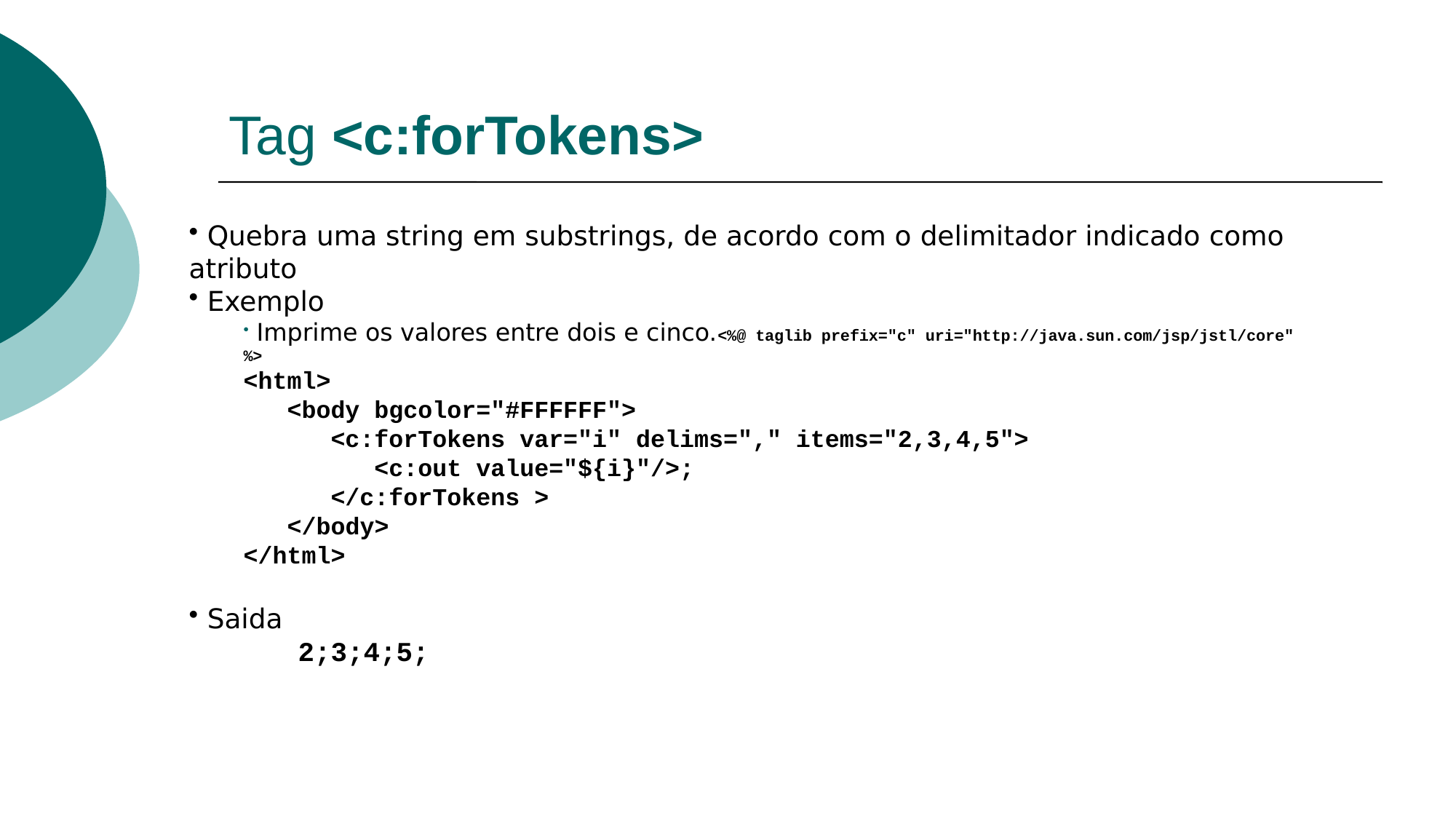

# Tag <c:forTokens>

 Quebra uma string em substrings, de acordo com o delimitador indicado como atributo
 Exemplo
 Imprime os valores entre dois e cinco.<%@ taglib prefix="c" uri="http://java.sun.com/jsp/jstl/core" %>
<html>
   <body bgcolor="#FFFFFF">
      <c:forTokens var="i" delims="," items="2,3,4,5">
         <c:out value="${i}"/>;
      </c:forTokens >
   </body>
</html>

 Saida
	2;3;4;5;